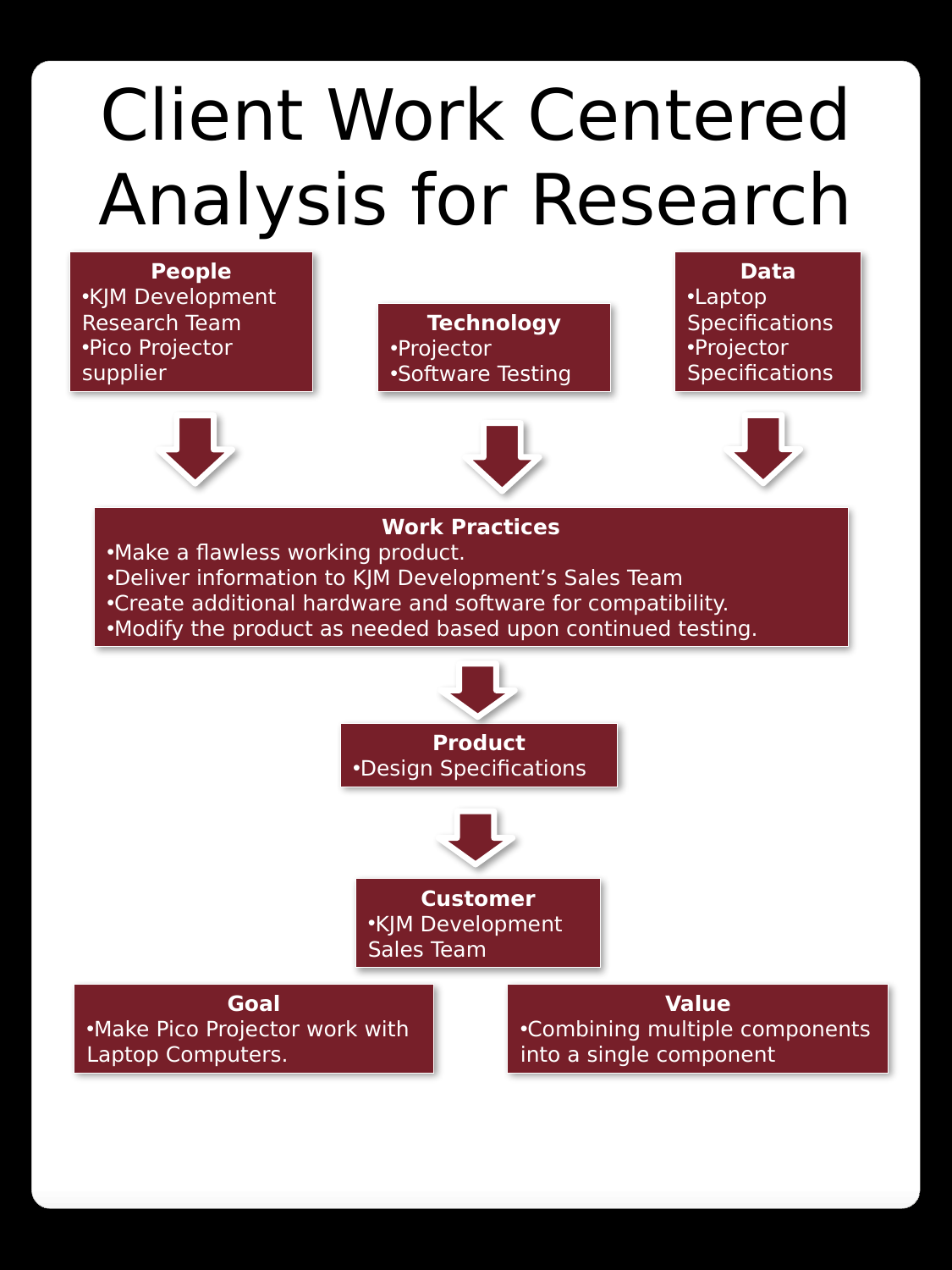

Client Work Centered Analysis for Research
People
KJM Development Research Team
Pico Projector supplier
Data
Laptop Specifications
Projector Specifications
Technology
Projector
Software Testing

Work Practices
Make a flawless working product.
Deliver information to KJM Development’s Sales Team
Create additional hardware and software for compatibility.
Modify the product as needed based upon continued testing.

Product
Design Specifications

Customer
KJM Development Sales Team
Goal
Make Pico Projector work with Laptop Computers.
Value
Combining multiple components into a single component